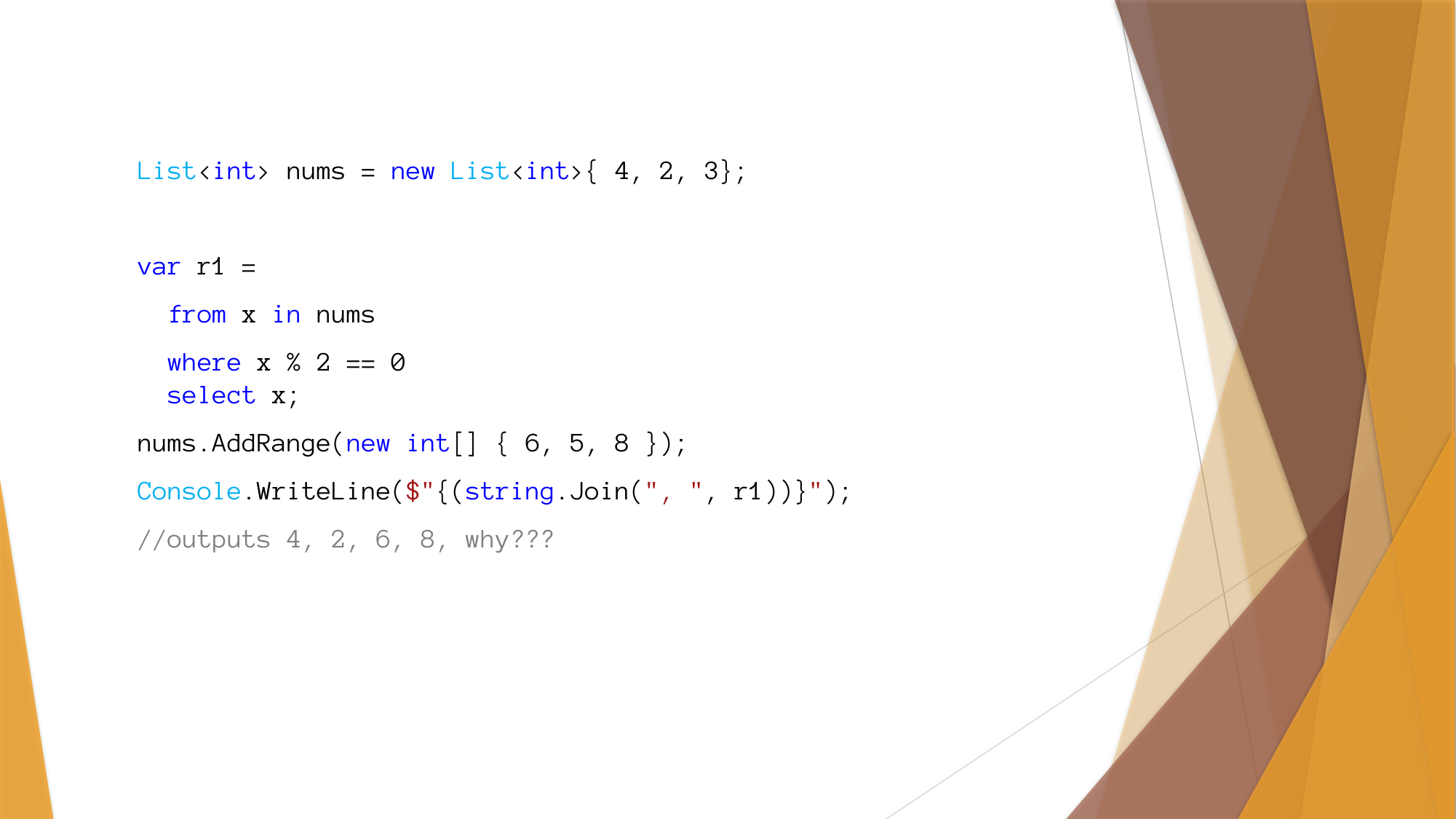

List<int> nums = new List<int>{ 4, 2, 3};

var r1 =
  from x in nums
  where x % 2 == 0
  select x;
nums.AddRange(new int[] { 6, 5, 8 });
Console.WriteLine($"{(string.Join(", ", r1))}");
//outputs 4, 2, 6, 8, why???